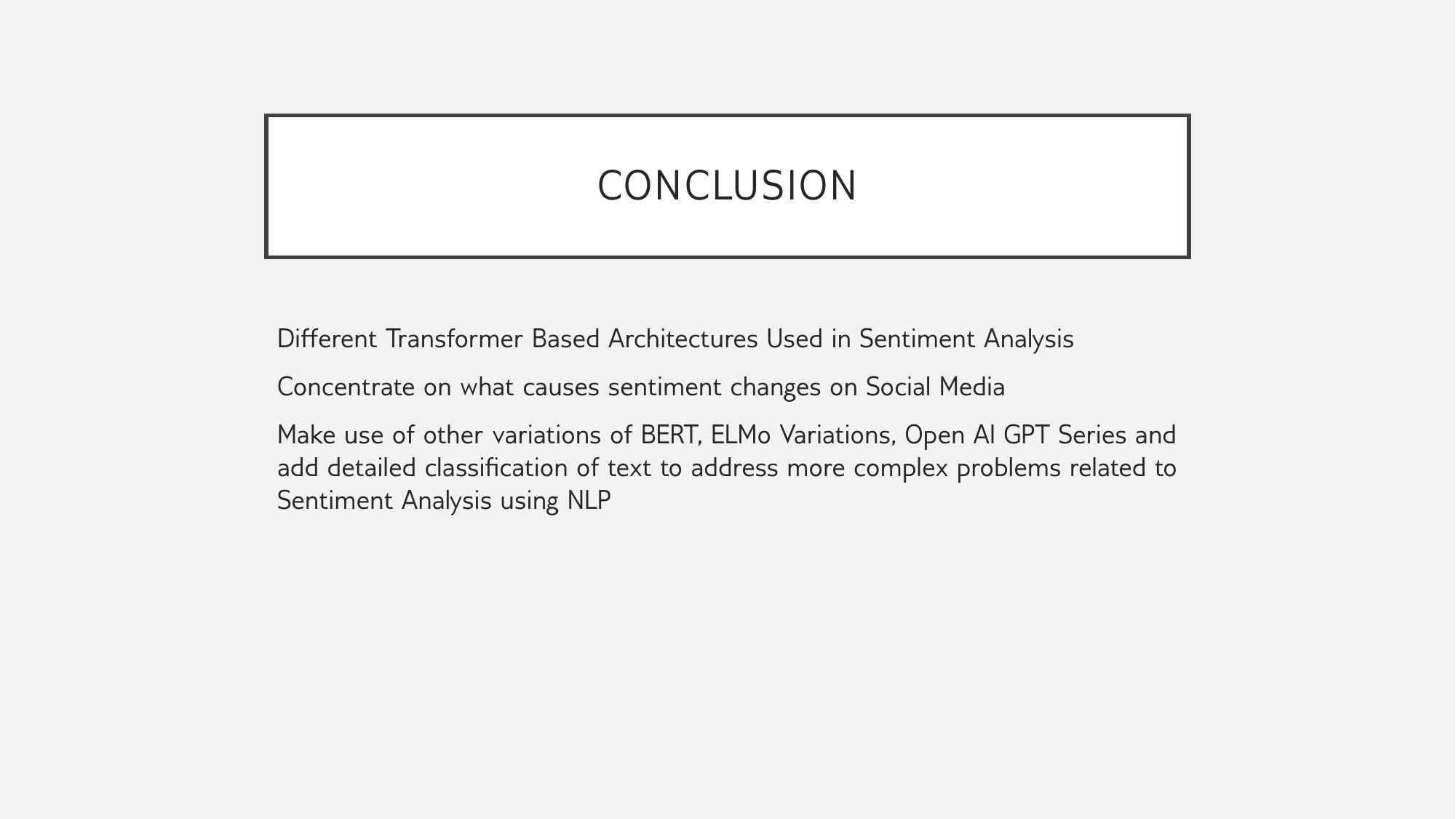

# Conclusion
Different Transformer Based Architectures Used in Sentiment Analysis
Concentrate on what causes sentiment changes on Social Media
Make use of other variations of BERT, ELMo Variations, Open AI GPT Series and add detailed classification of text to address more complex problems related to Sentiment Analysis using NLP